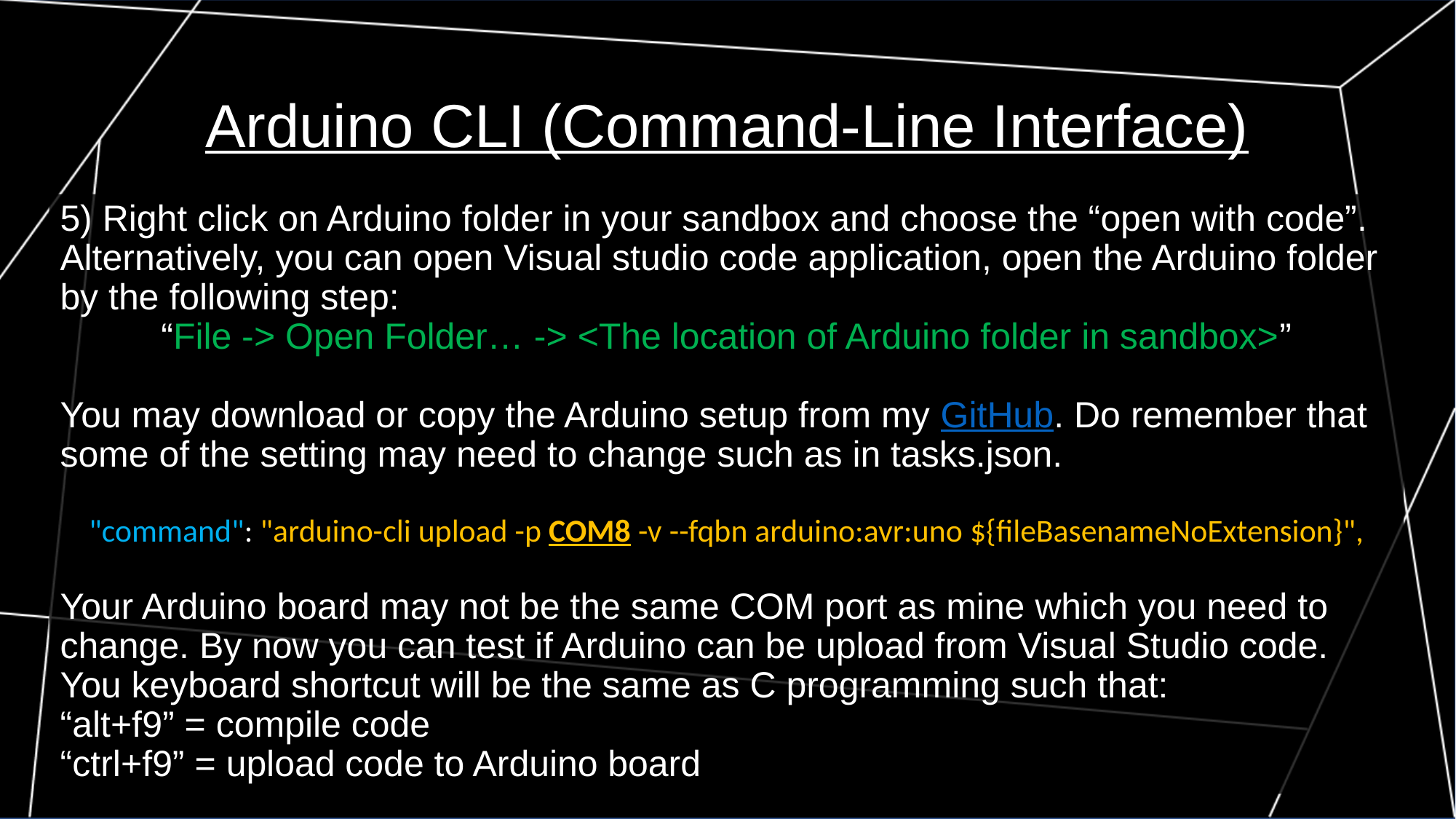

Arduino CLI (Command-Line Interface)
5) Right click on Arduino folder in your sandbox and choose the “open with code”. Alternatively, you can open Visual studio code application, open the Arduino folder by the following step:
“File -> Open Folder… -> <The location of Arduino folder in sandbox>”

You may download or copy the Arduino setup from my GitHub. Do remember that some of the setting may need to change such as in tasks.json.

"command": "arduino-cli upload -p COM8 -v --fqbn arduino:avr:uno ${fileBasenameNoExtension}",

Your Arduino board may not be the same COM port as mine which you need to change. By now you can test if Arduino can be upload from Visual Studio code. You keyboard shortcut will be the same as C programming such that:
“alt+f9” = compile code
“ctrl+f9” = upload code to Arduino board